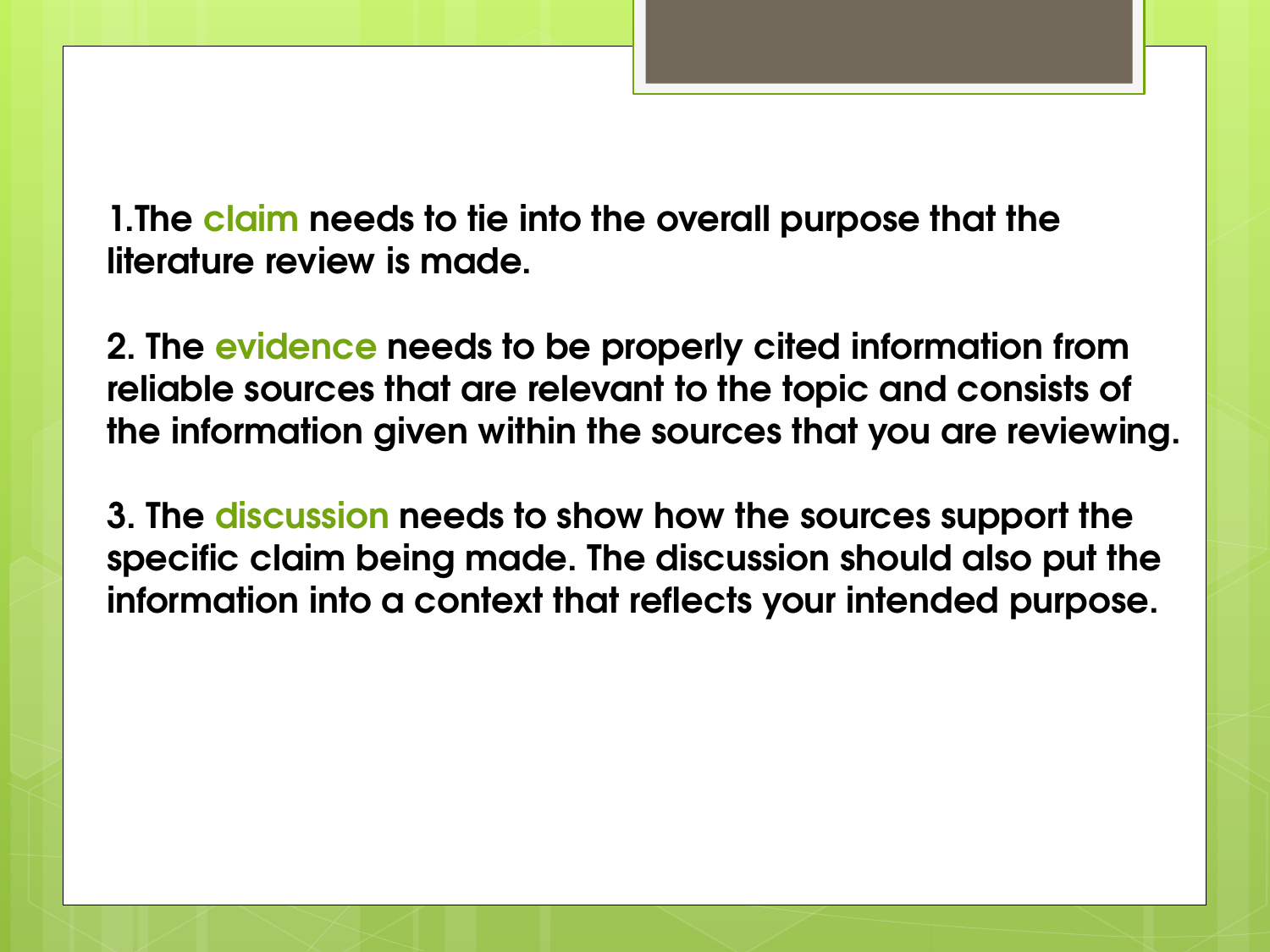

1.The claim needs to tie into the overall purpose that the literature review is made.

2. The evidence needs to be properly cited information from reliable sources that are relevant to the topic and consists of the information given within the sources that you are reviewing.
3. The discussion needs to show how the sources support the specific claim being made. The discussion should also put the information into a context that reflects your intended purpose.